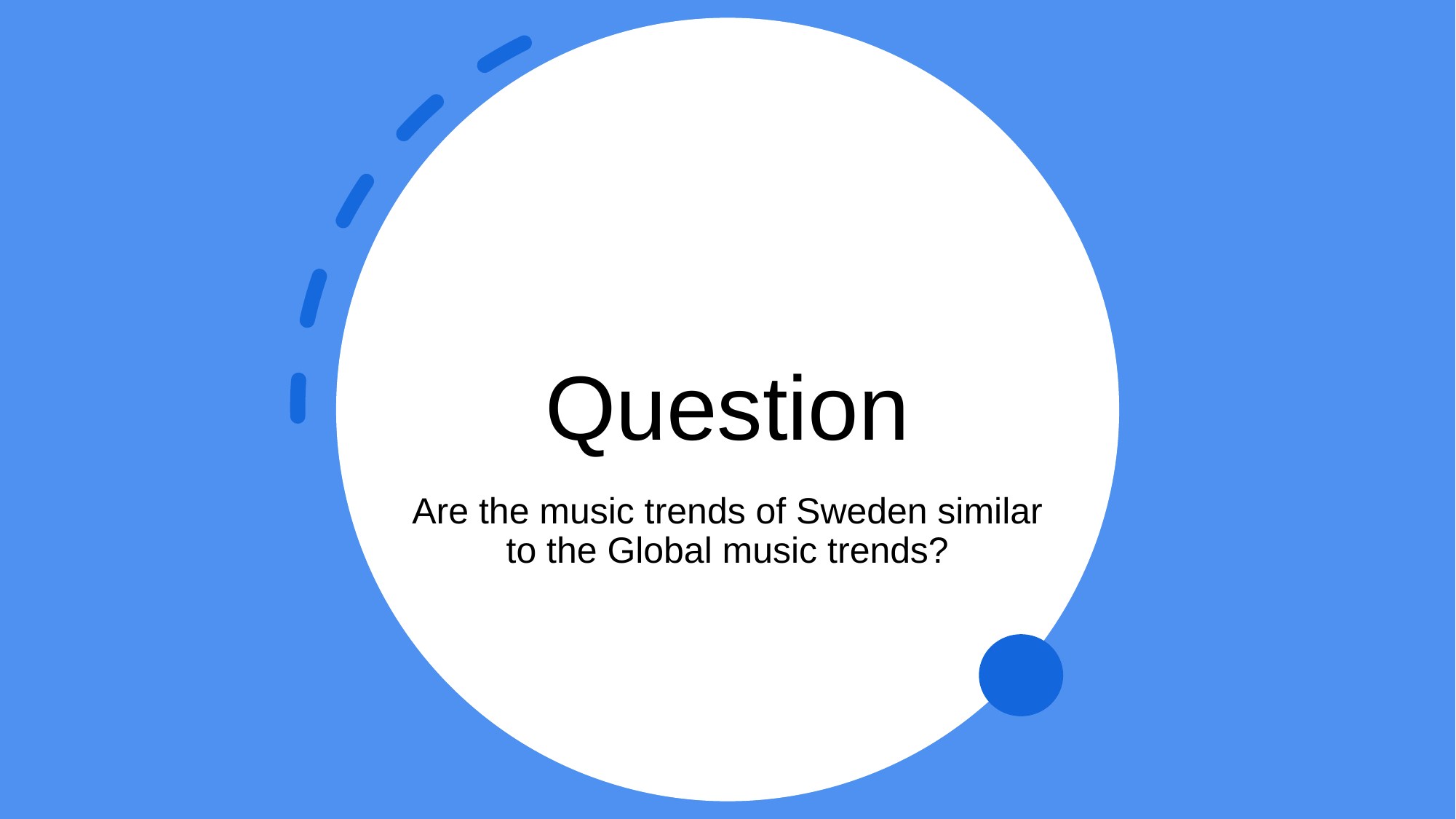

# Question
Are the music trends of Sweden similar to the Global music trends?